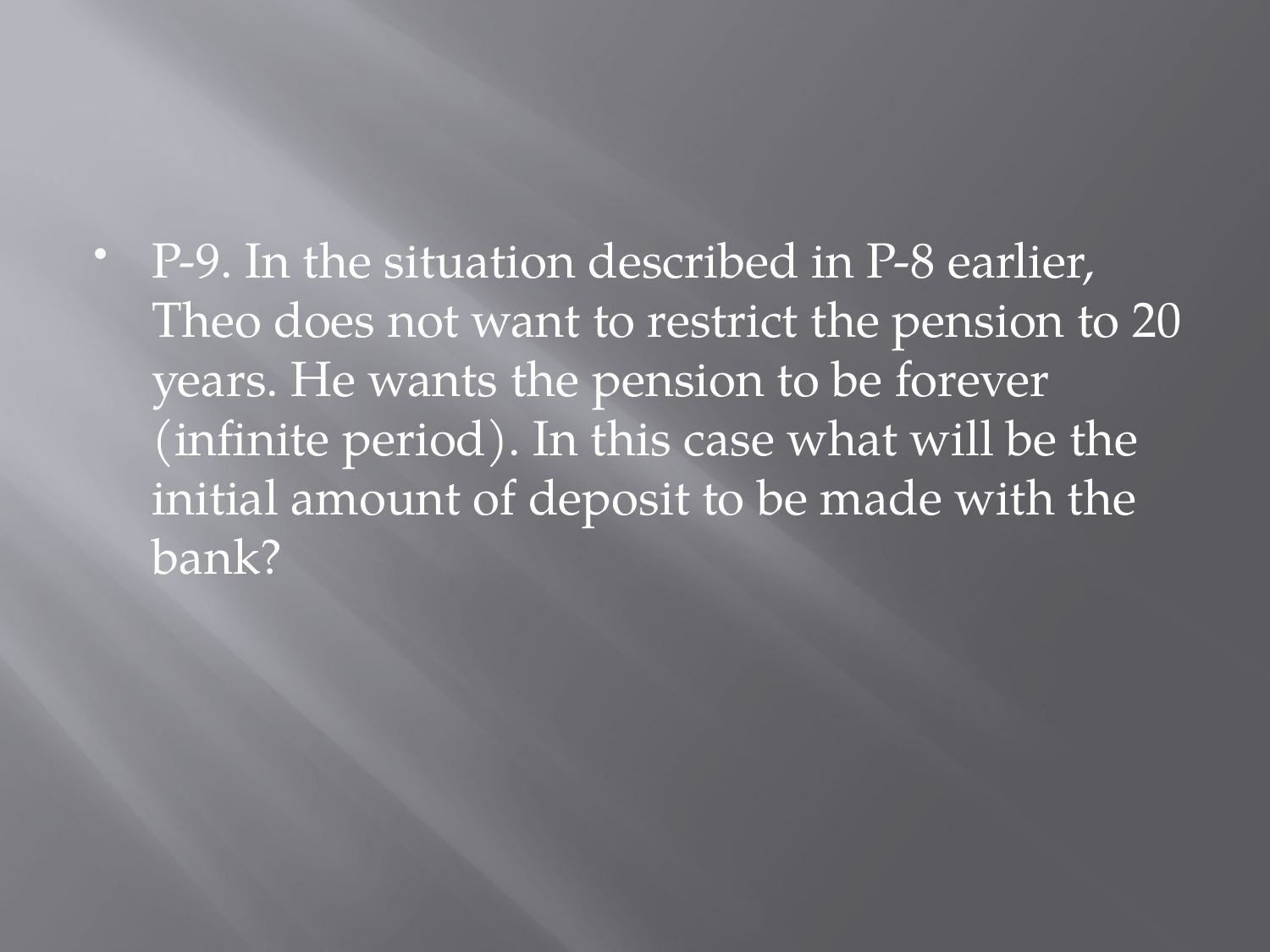

#
P-9. In the situation described in P-8 earlier, Theo does not want to restrict the pension to 20 years. He wants the pension to be forever (infinite period). In this case what will be the initial amount of deposit to be made with the bank?